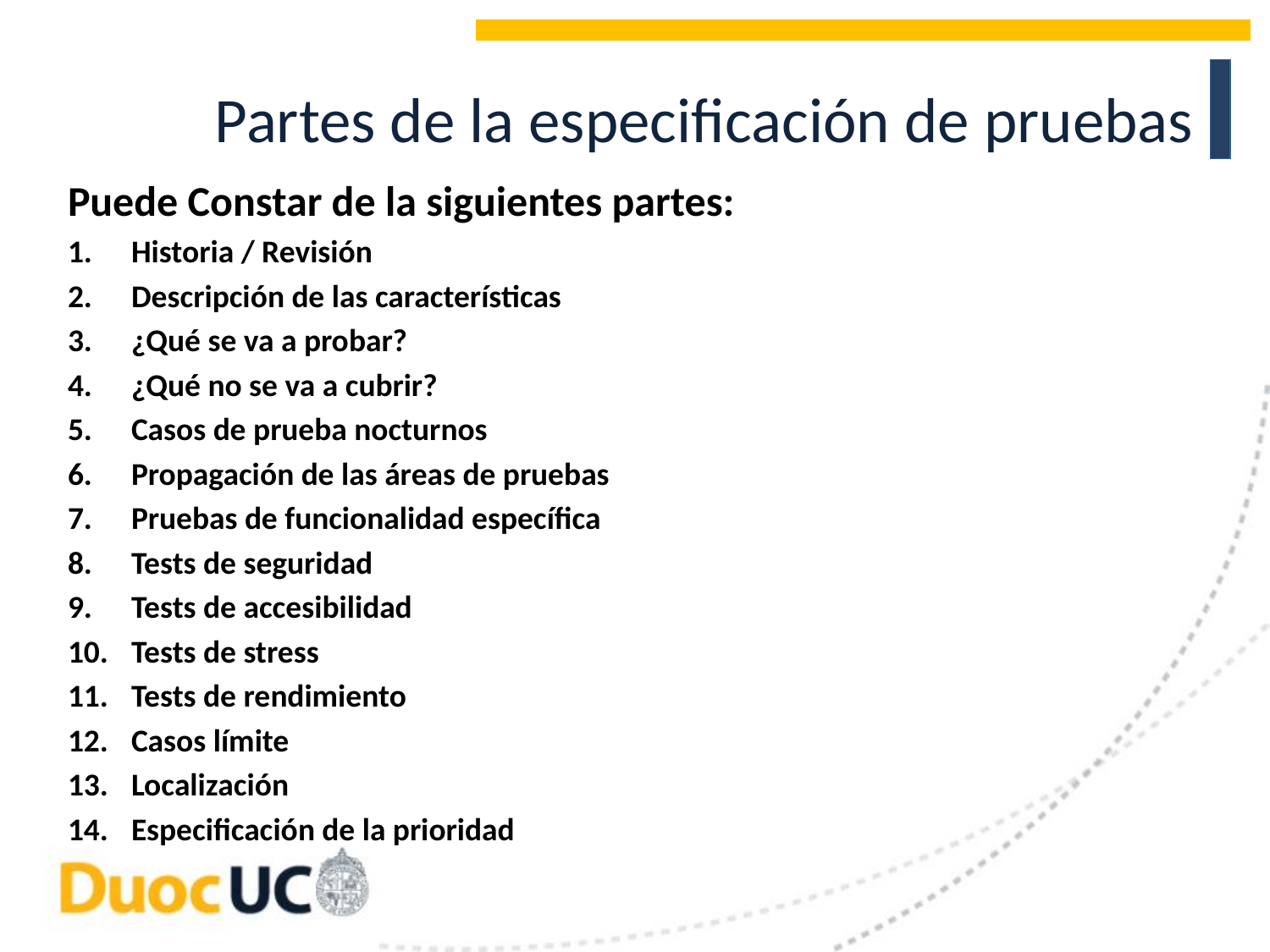

# Partes de la especificación de pruebas
Puede Constar de la siguientes partes:
Historia / Revisión
Descripción de las características
¿Qué se va a probar?
¿Qué no se va a cubrir?
Casos de prueba nocturnos
Propagación de las áreas de pruebas
Pruebas de funcionalidad específica
Tests de seguridad
Tests de accesibilidad
Tests de stress
Tests de rendimiento
Casos límite
Localización
Especificación de la prioridad